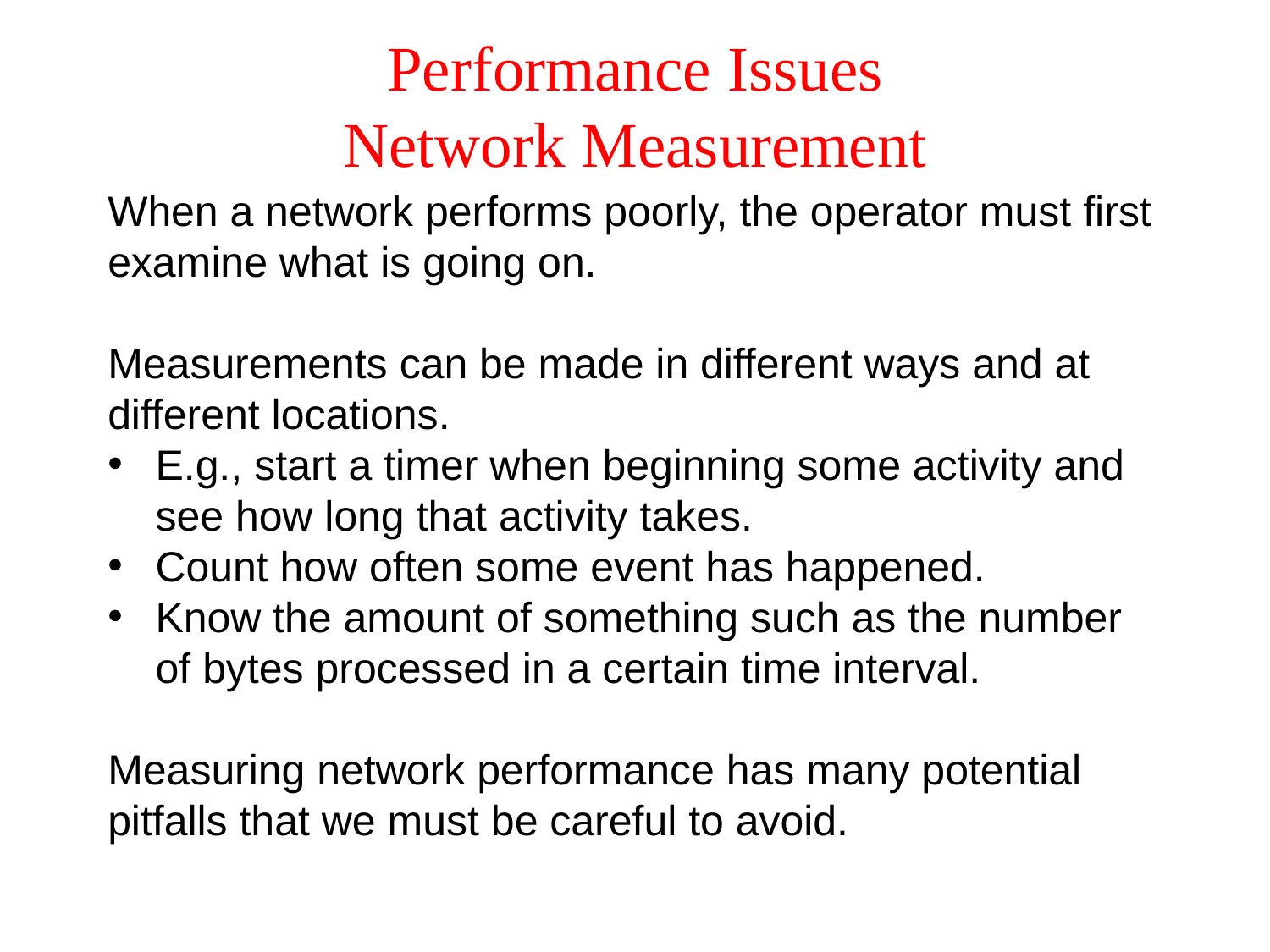

# Performance Issues Network Measurement
When a network performs poorly, the operator must first examine what is going on.

Measurements can be made in different ways and at different locations.
E.g., start a timer when beginning some activity and see how long that activity takes.
Count how often some event has happened.
Know the amount of something such as the number of bytes processed in a certain time interval.

Measuring network performance has many potential pitfalls that we must be careful to avoid.